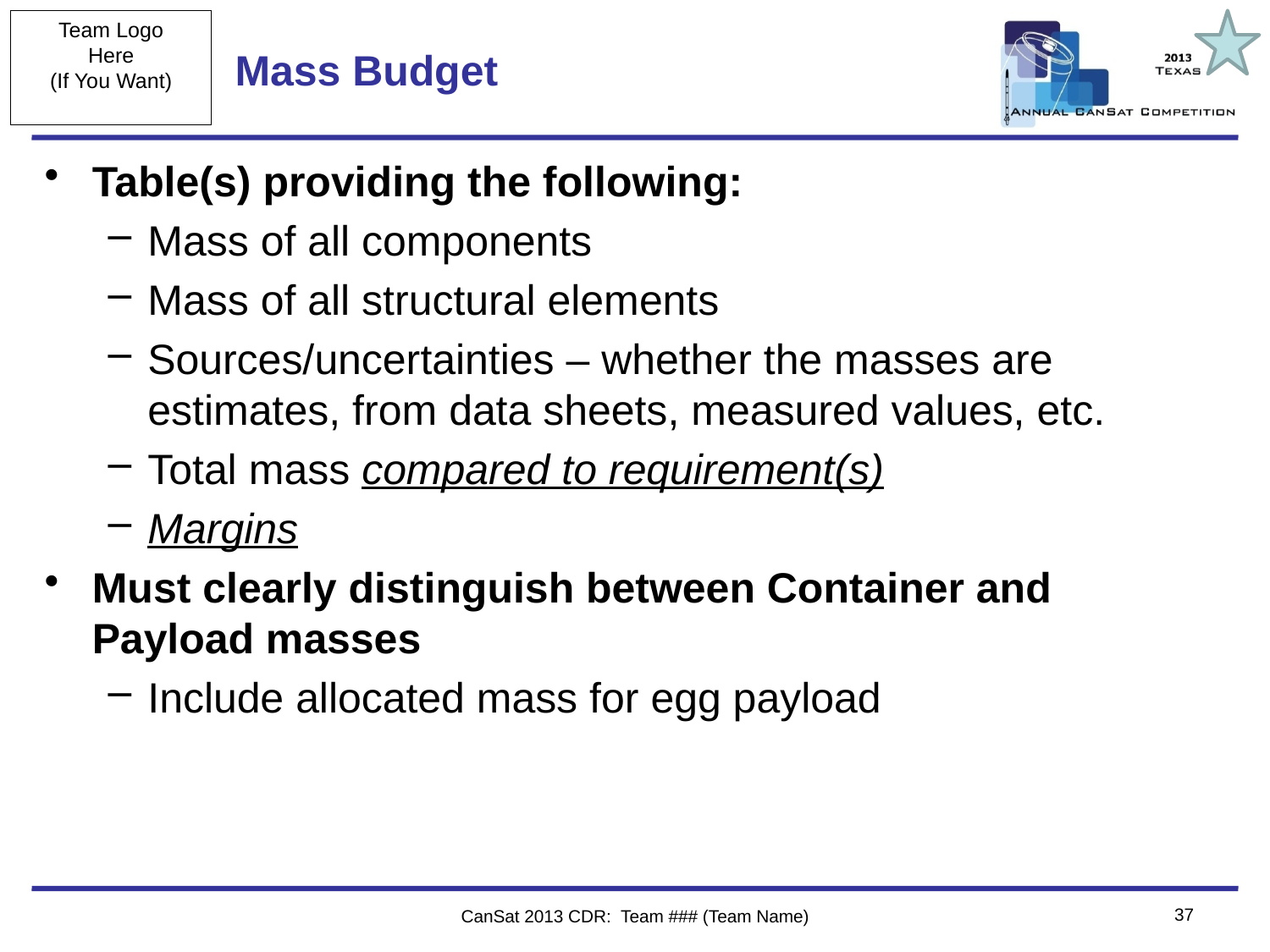

# Mass Budget

Table(s) providing the following:
Mass of all components
Mass of all structural elements
Sources/uncertainties – whether the masses are estimates, from data sheets, measured values, etc.
Total mass compared to requirement(s)
Margins
Must clearly distinguish between Container and Payload masses
Include allocated mass for egg payload
37
CanSat 2013 CDR:  Team ### (Team Name)